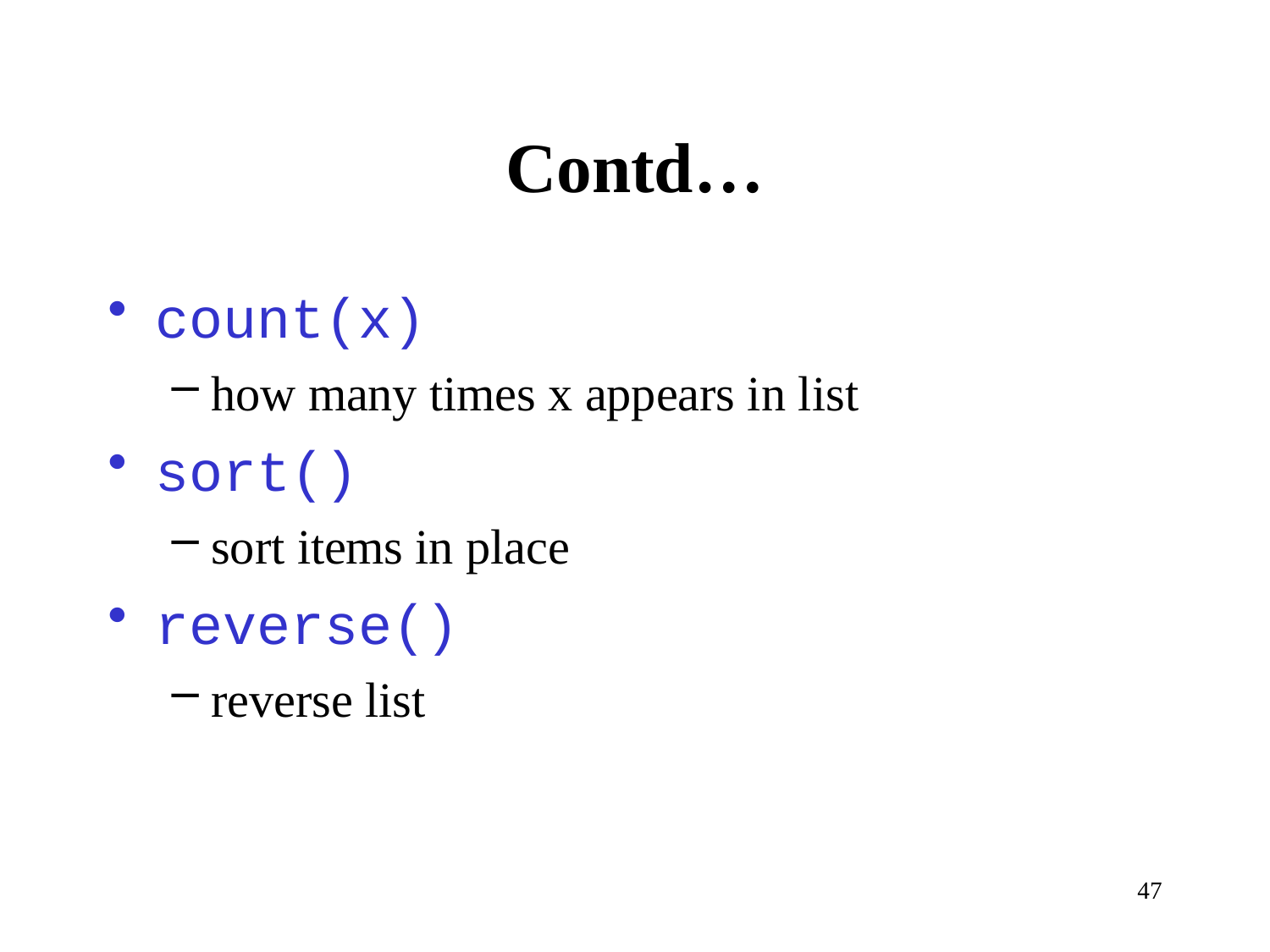

# Contd…
count(x)
how many times x appears in list
sort()
sort items in place
reverse()
reverse list
47